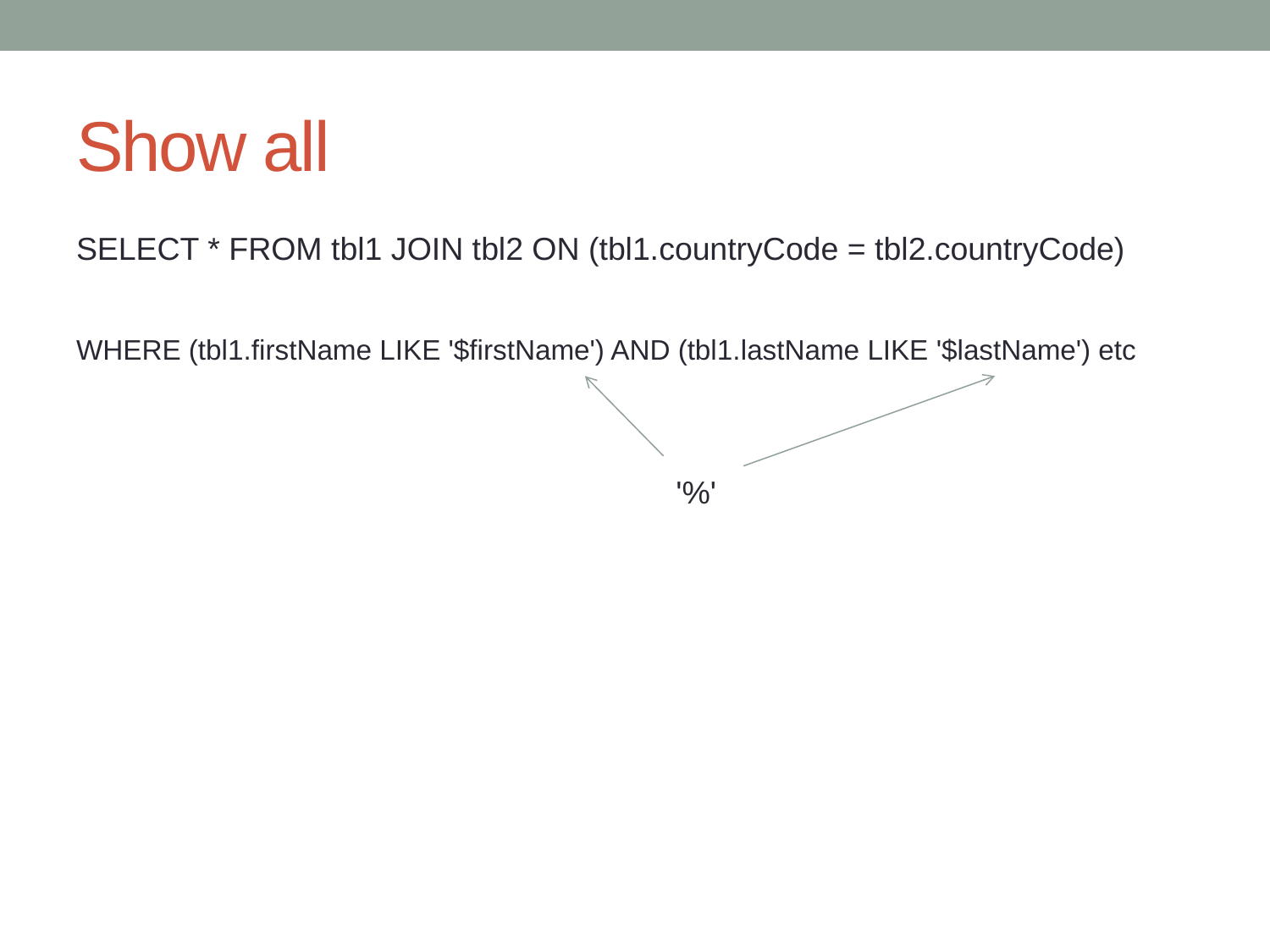

# Show all
SELECT * FROM tbl1 JOIN tbl2 ON (tbl1.countryCode = tbl2.countryCode)

WHERE (tbl1.firstName LIKE '$firstName') AND (tbl1.lastName LIKE '$lastName') etc

'%'